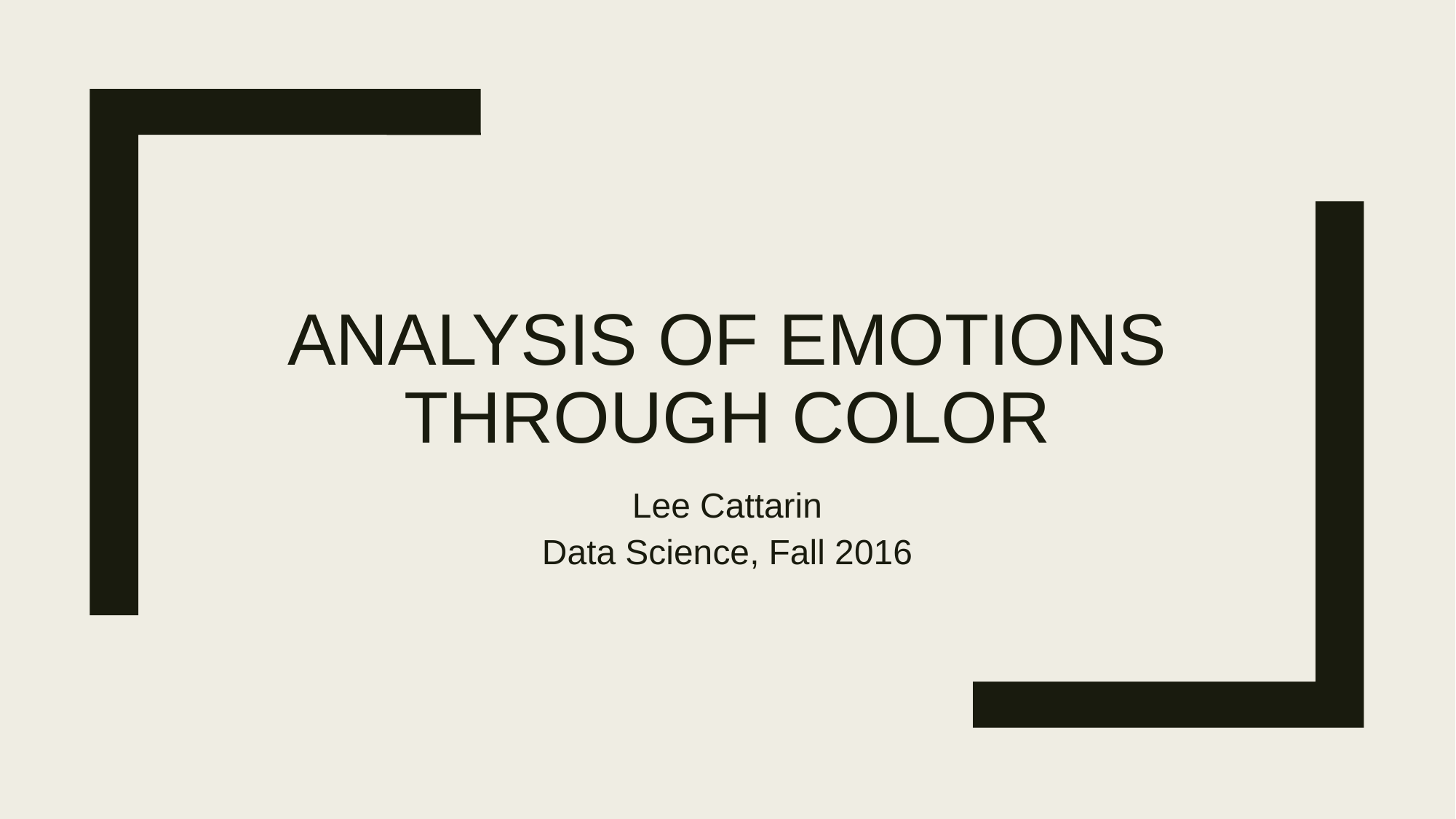

# Analysis of emotions through color
Lee Cattarin
Data Science, Fall 2016